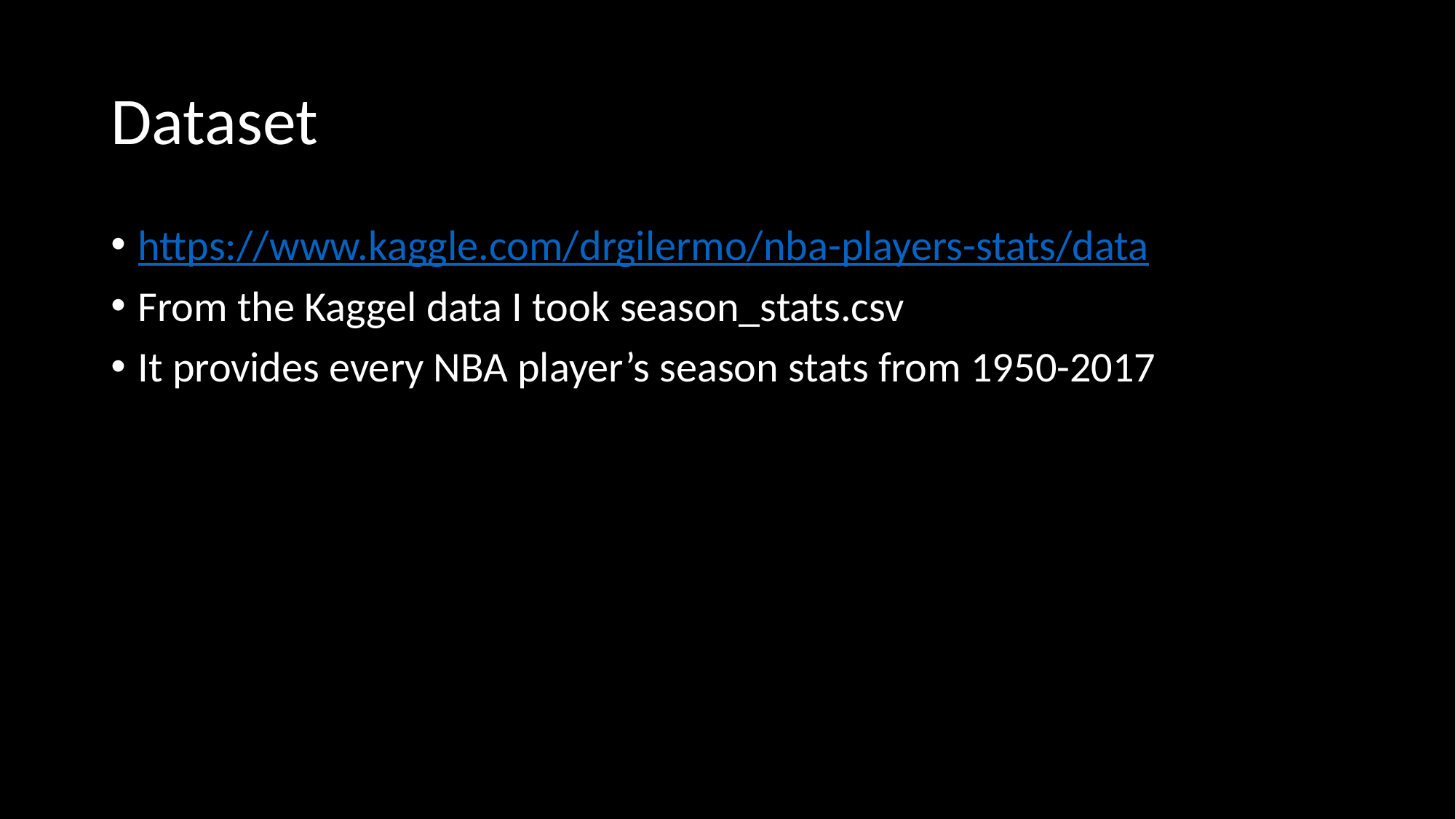

# Dataset
https://www.kaggle.com/drgilermo/nba-players-stats/data
From the Kaggel data I took season_stats.csv
It provides every NBA player’s season stats from 1950-2017